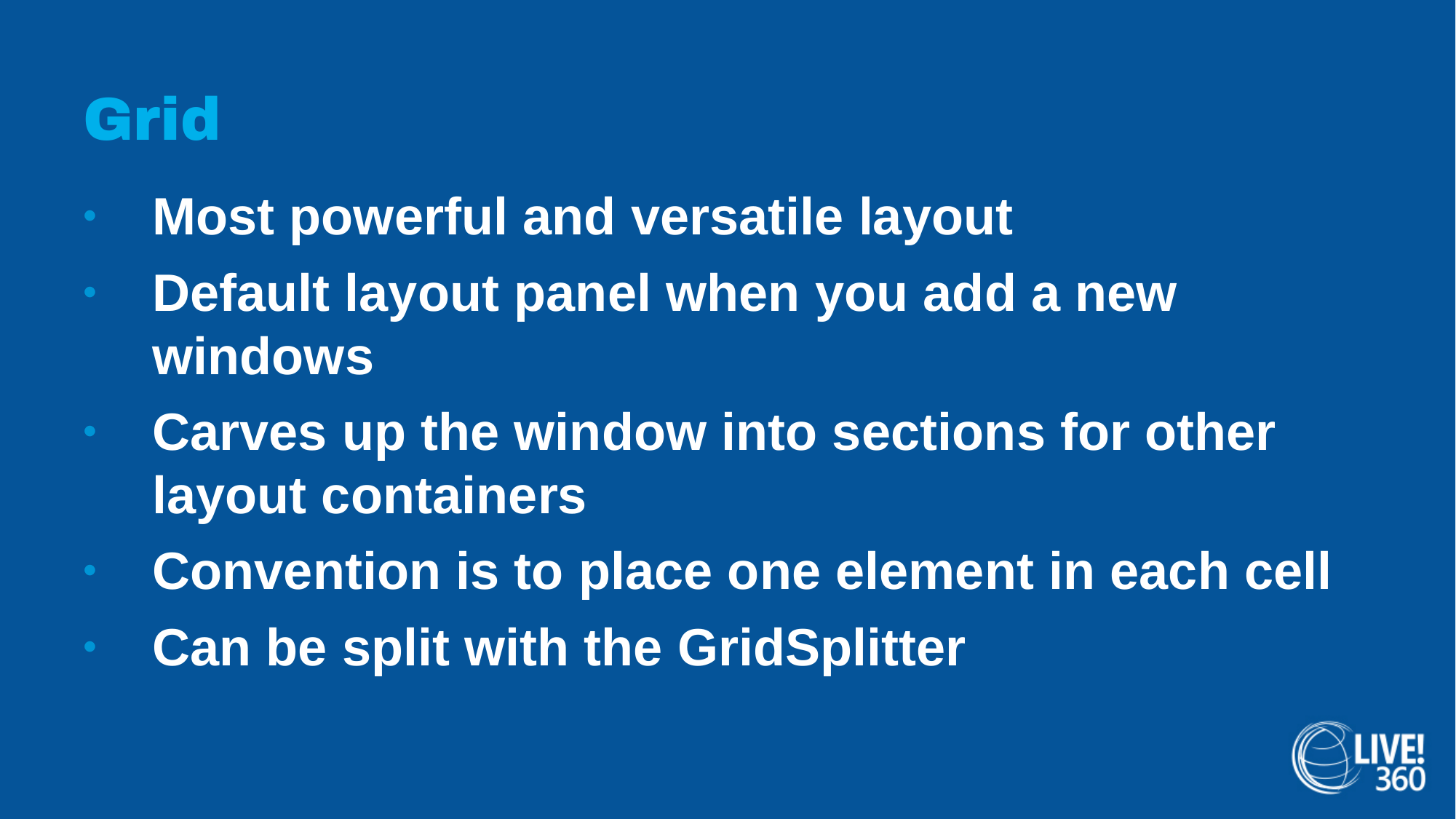

# Grid
Most powerful and versatile layout
Default layout panel when you add a new windows
Carves up the window into sections for other layout containers
Convention is to place one element in each cell
Can be split with the GridSplitter